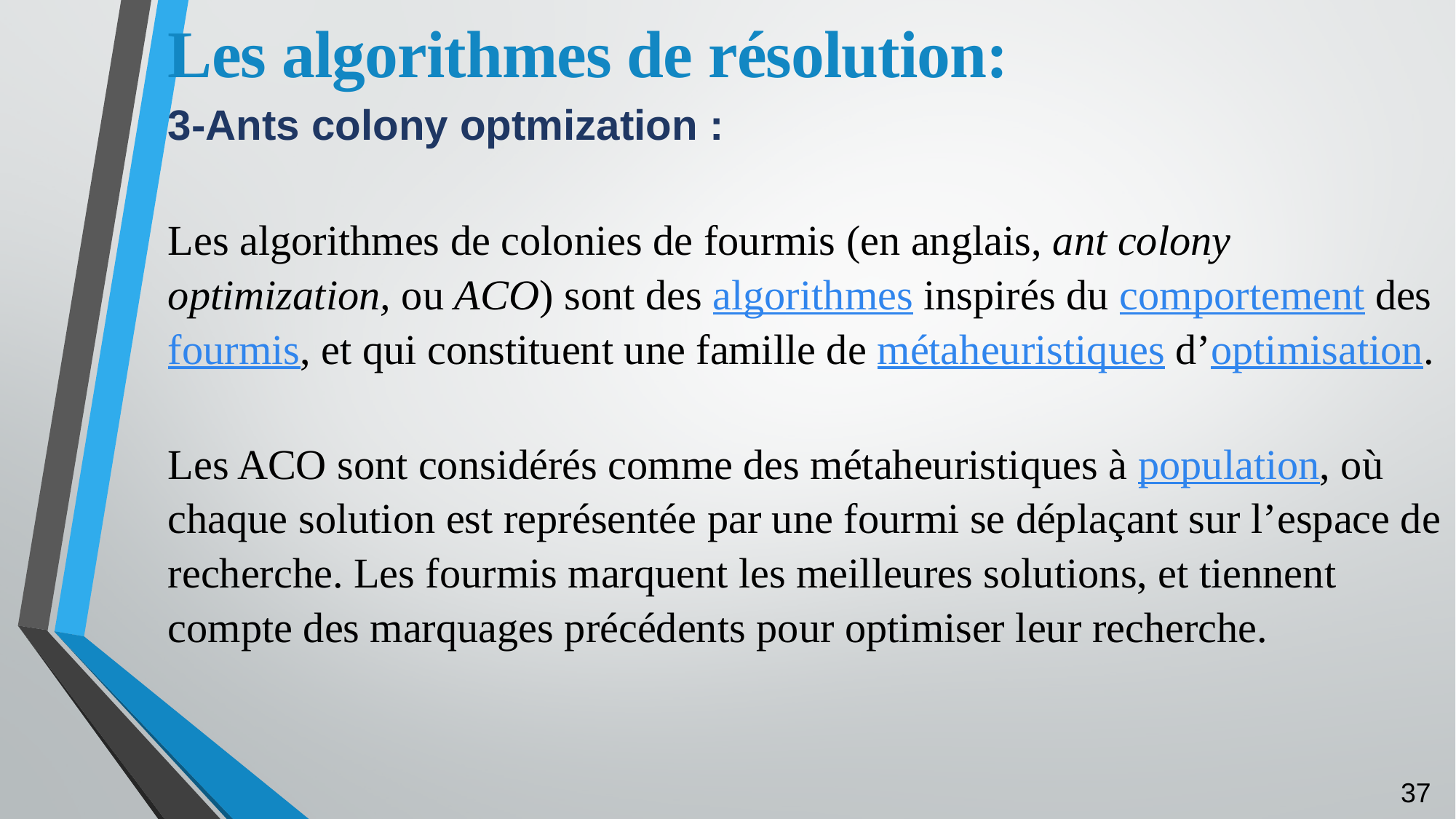

Les algorithmes de résolution:
3-Ants colony optmization :

Les algorithmes de colonies de fourmis (en anglais, ant colony optimization, ou ACO) sont des algorithmes inspirés du comportement des fourmis, et qui constituent une famille de métaheuristiques d’optimisation.

Les ACO sont considérés comme des métaheuristiques à population, où chaque solution est représentée par une fourmi se déplaçant sur l’espace de recherche. Les fourmis marquent les meilleures solutions, et tiennent compte des marquages précédents pour optimiser leur recherche.

37